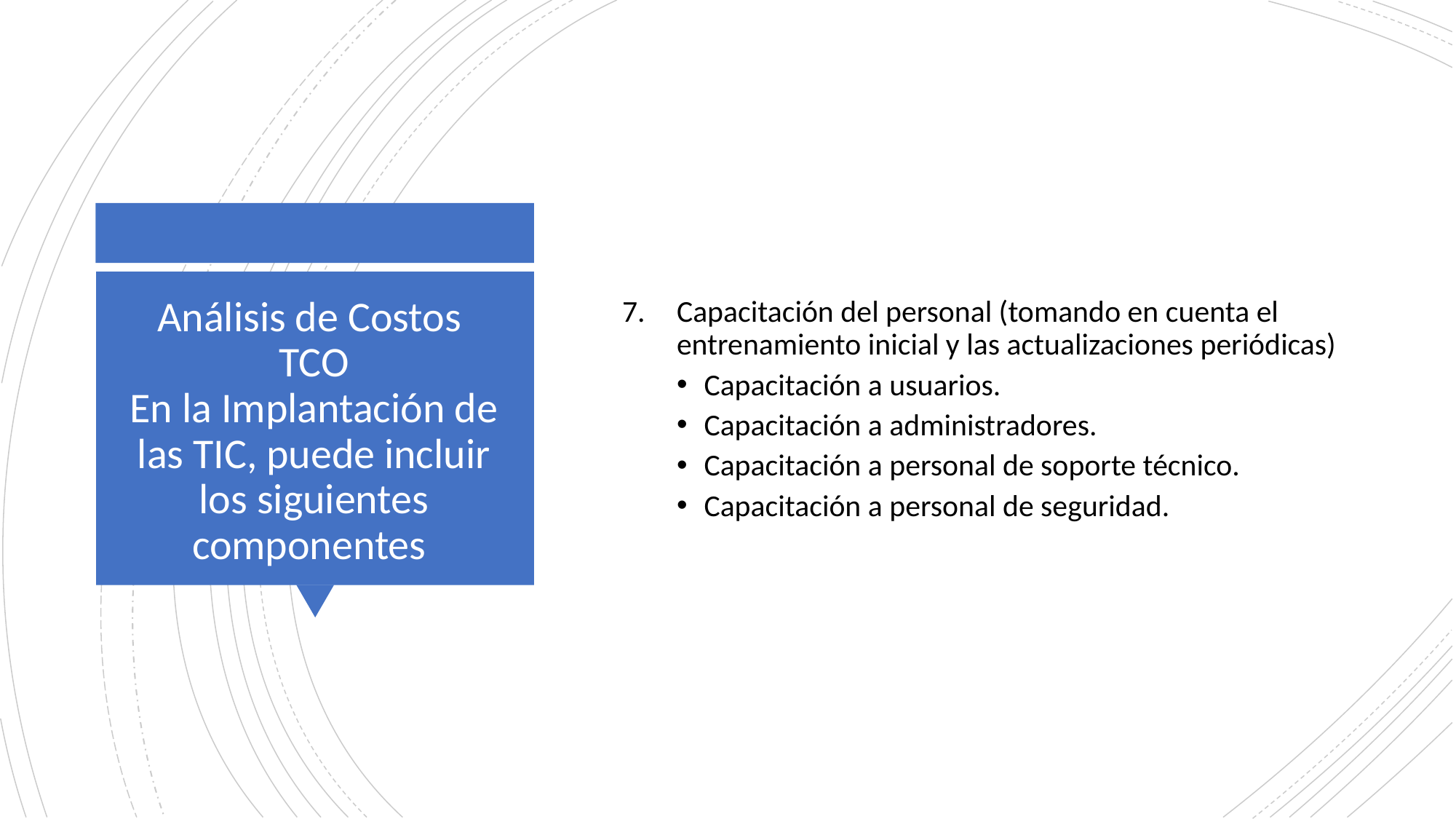

Capacitación del personal (tomando en cuenta el entrenamiento inicial y las actualizaciones periódicas)
Capacitación a usuarios.
Capacitación a administradores.
Capacitación a personal de soporte técnico.
Capacitación a personal de seguridad.

# Análisis de Costos  TCO En la Implantación de las TIC, puede incluir los siguientes componentes